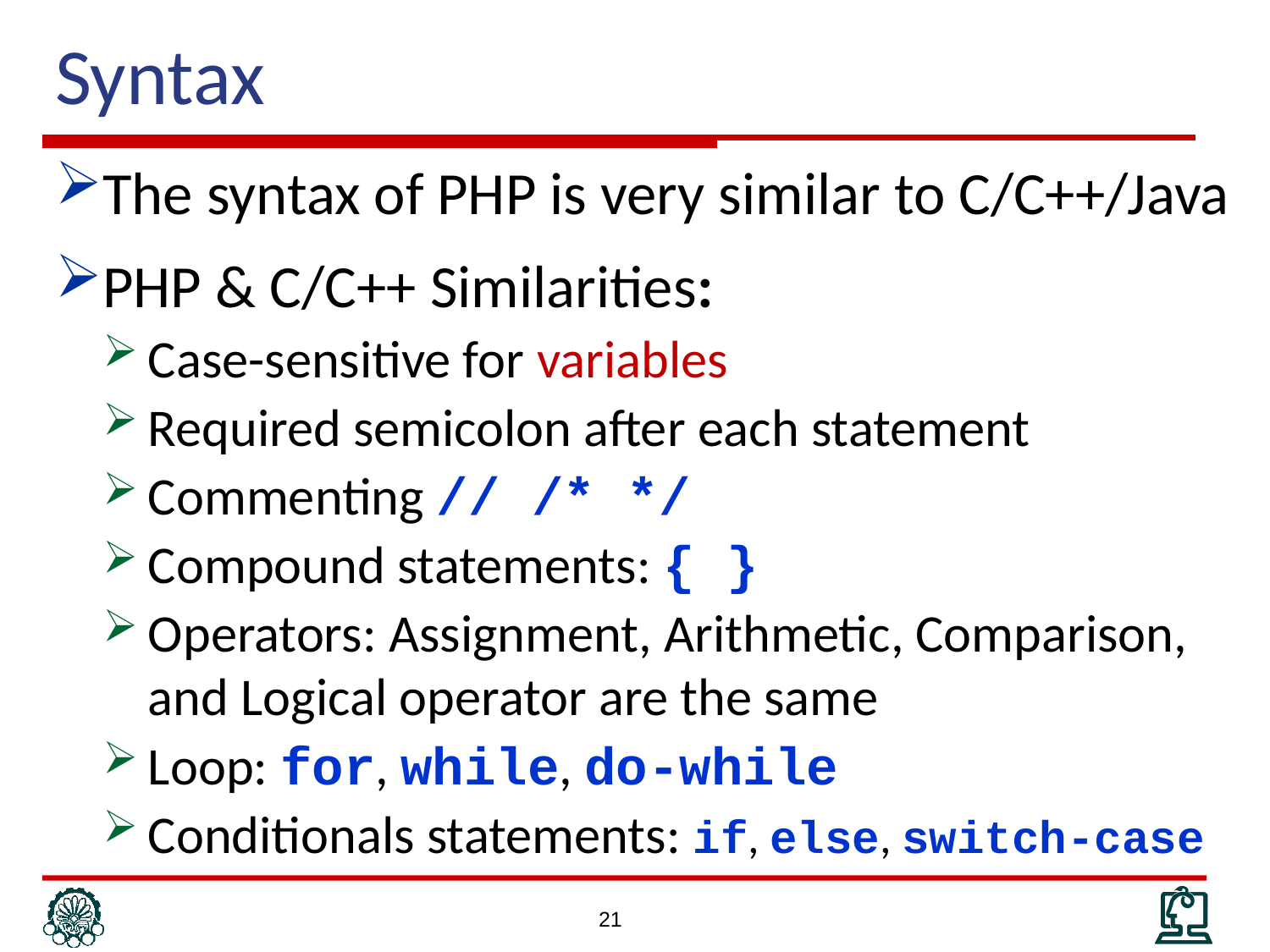

# Syntax
The syntax of PHP is very similar to C/C++/Java
PHP & C/C++ Similarities:
Case-sensitive for variables
Required semicolon after each statement
Commenting // /* */
Compound statements: { }
Operators: Assignment, Arithmetic, Comparison, and Logical operator are the same
Loop: for, while, do-while
Conditionals statements: if, else, switch-case

21